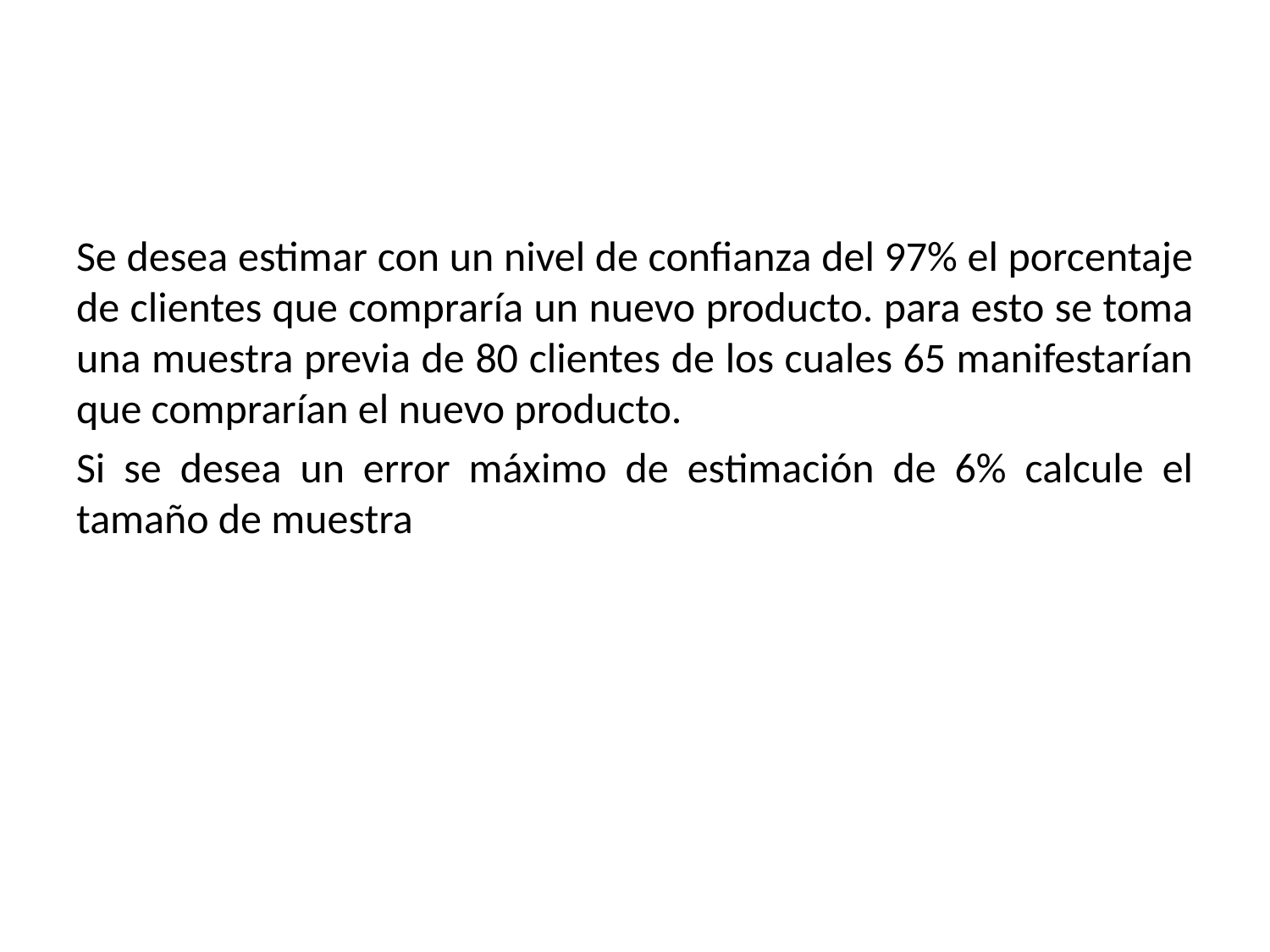

#
Se desea estimar con un nivel de confianza del 97% el porcentaje de clientes que compraría un nuevo producto. para esto se toma una muestra previa de 80 clientes de los cuales 65 manifestarían que comprarían el nuevo producto.
Si se desea un error máximo de estimación de 6% calcule el tamaño de muestra